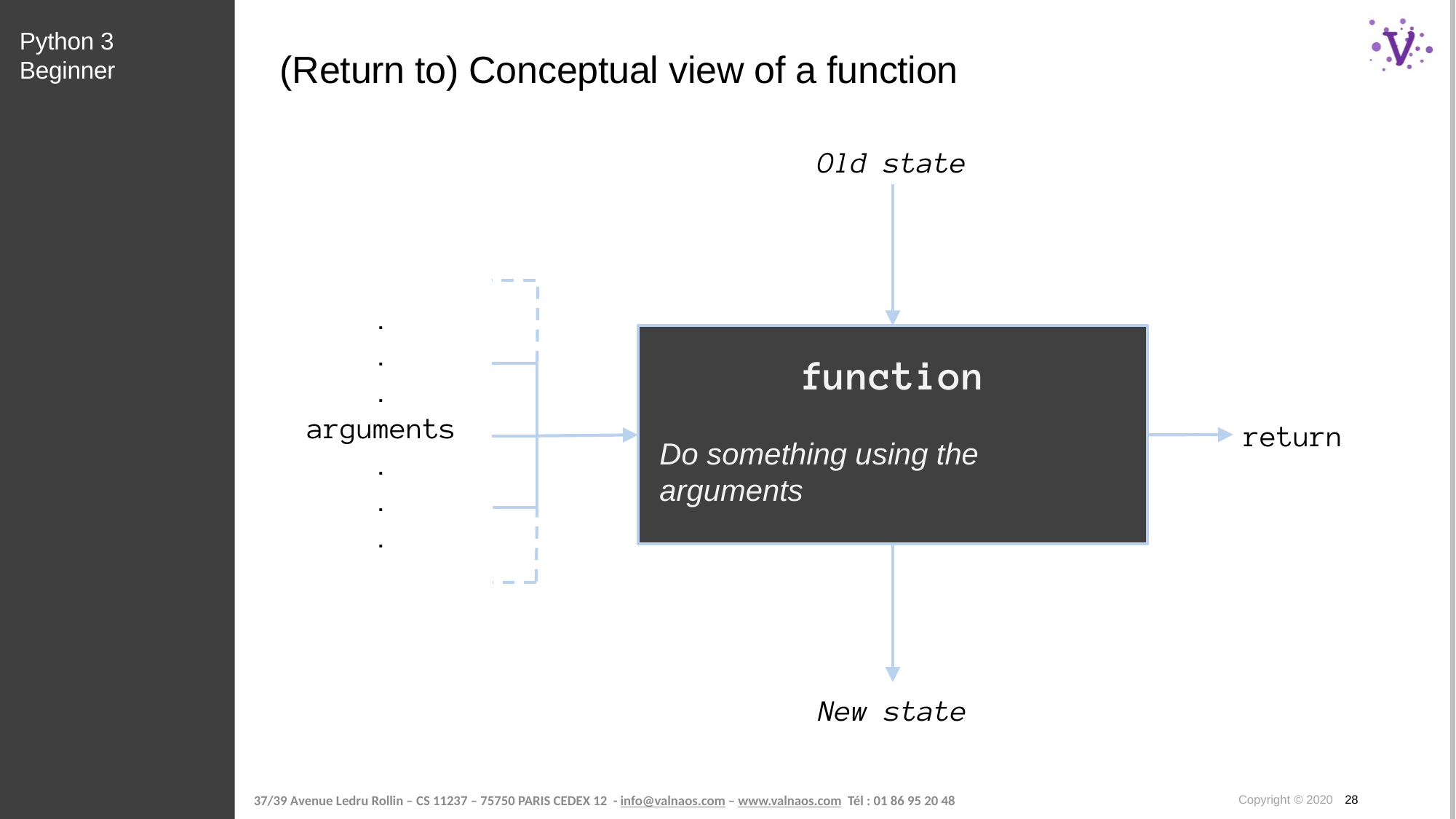

Python 3 Beginner
# (Return to) Conceptual view of a function
Old state
.
.
.
arguments
.
.
.
function

Do something using the arguments
return
New state
Copyright © 2020   28